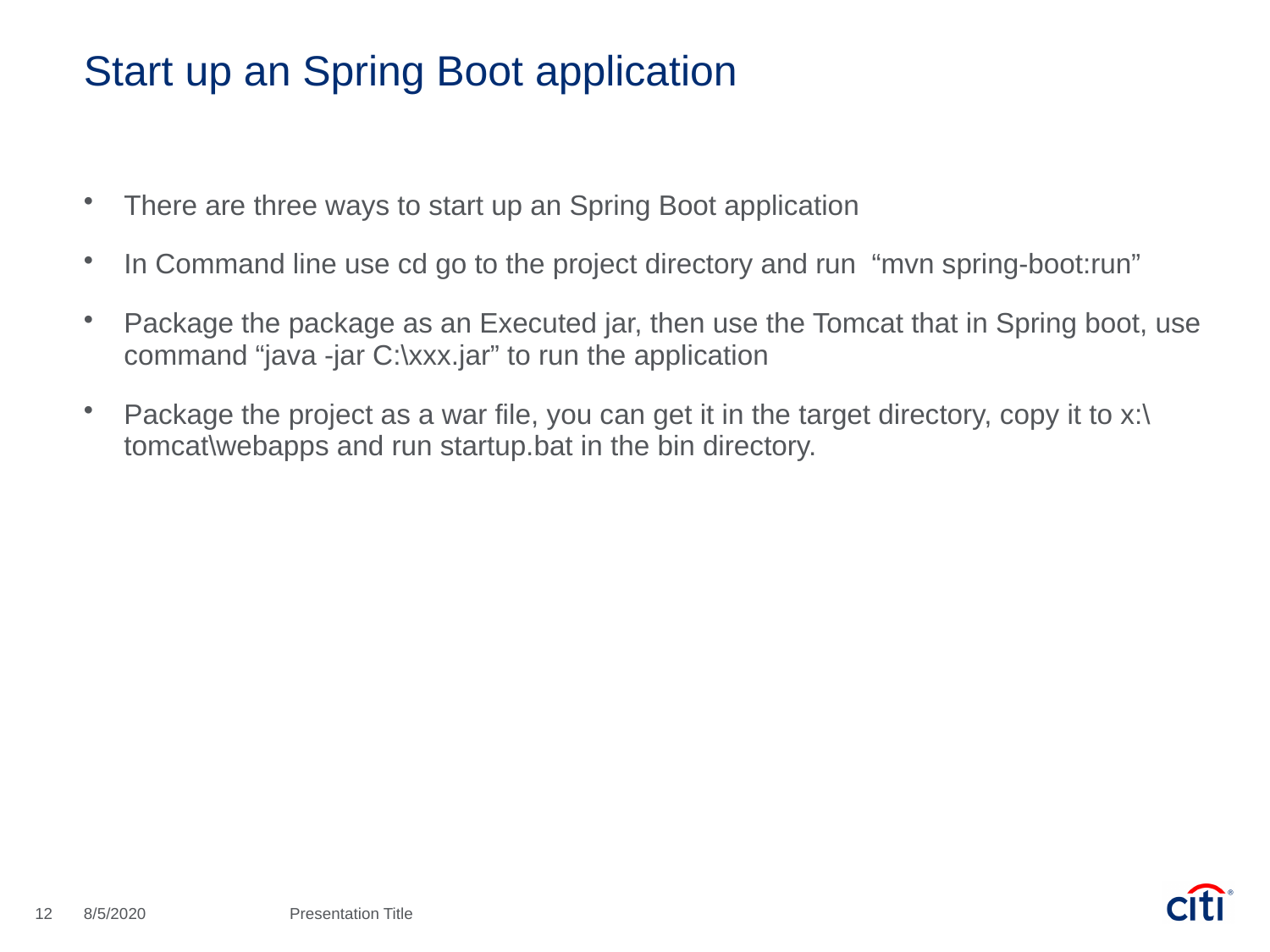

# Start up an Spring Boot application
There are three ways to start up an Spring Boot application
In Command line use cd go to the project directory and run  “mvn spring-boot:run”
Package the package as an Executed jar, then use the Tomcat that in Spring boot, use command “java -jar C:\xxx.jar” to run the application
Package the project as a war file, you can get it in the target directory, copy it to x:\tomcat\webapps and run startup.bat in the bin directory.

12
8/5/2020
Presentation Title